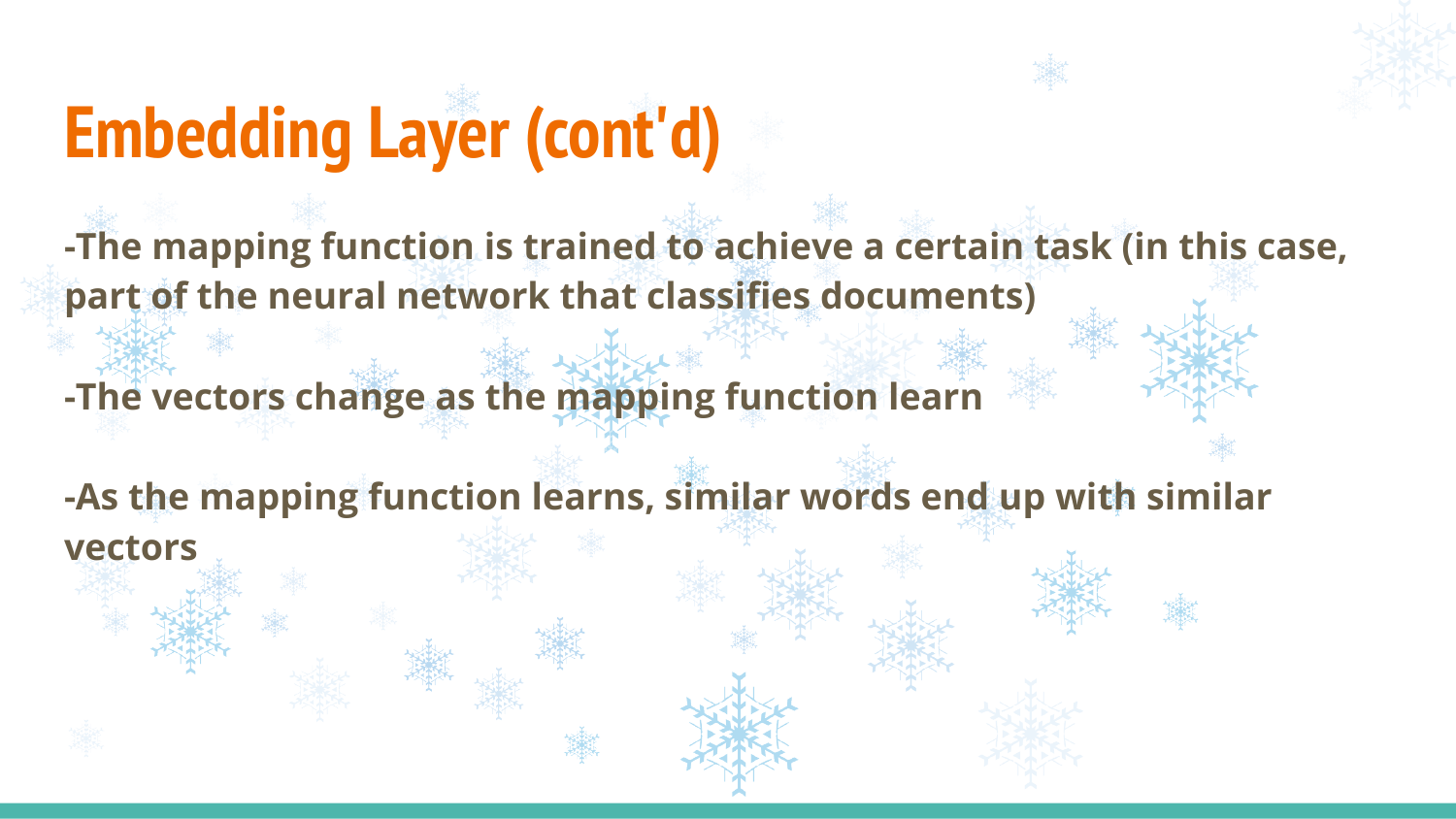

# Embedding Layer (cont'd)
-The mapping function is trained to achieve a certain task (in this case, part of the neural network that classifies documents)
-The vectors change as the mapping function learn
-As the mapping function learns, similar words end up with similar vectors